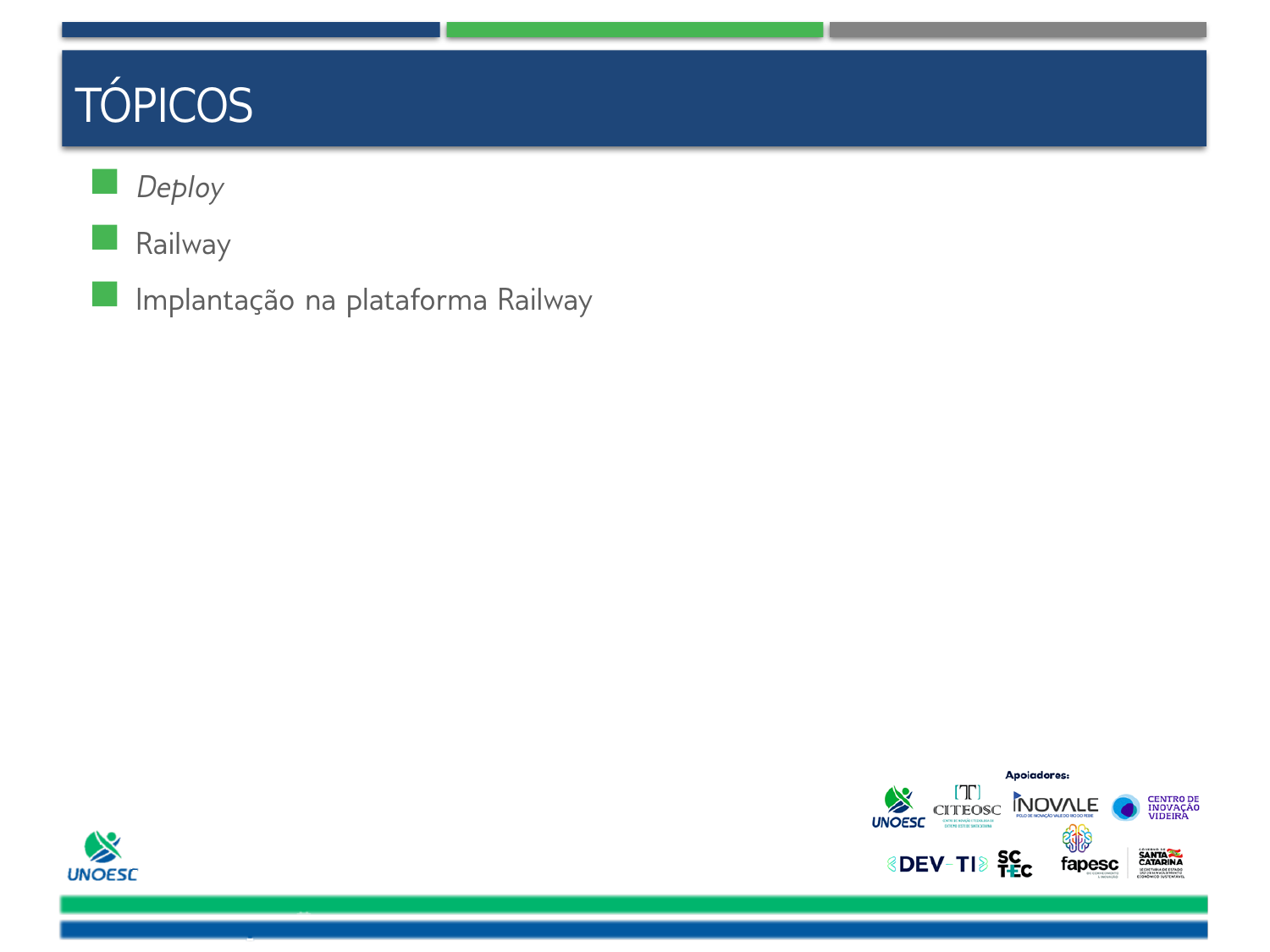

# Tópicos
Deploy
Railway
Implantação na plataforma Railway